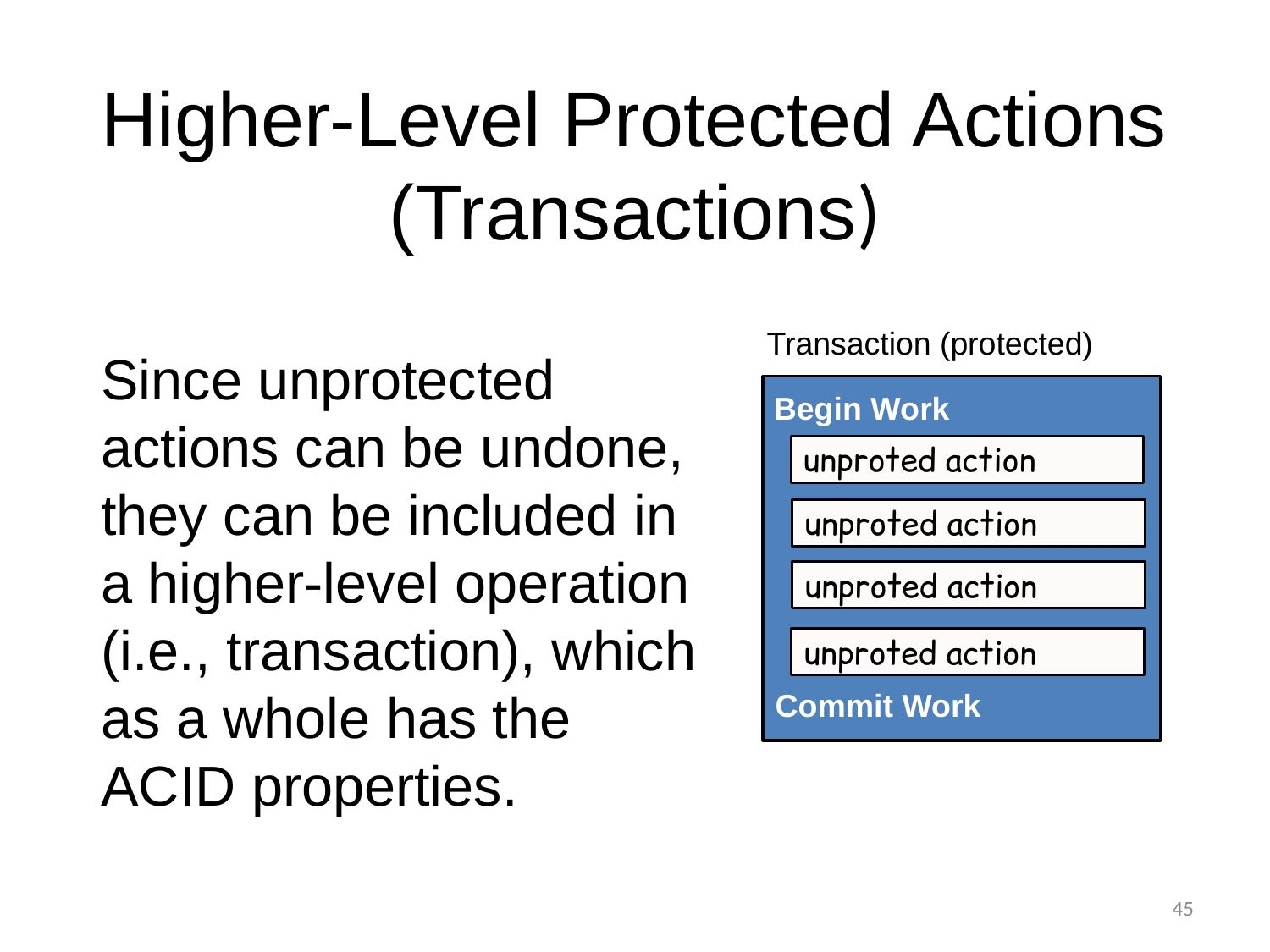

# Higher-Level Protected Actions (Transactions)
Transaction (protected)

Begin Work
unproted action
unproted action
unproted action
unproted action
Commit Work
Since unprotected actions can be undone, they can be included in a higher-level operation (i.e., transaction), which as a whole has the ACID properties.
45